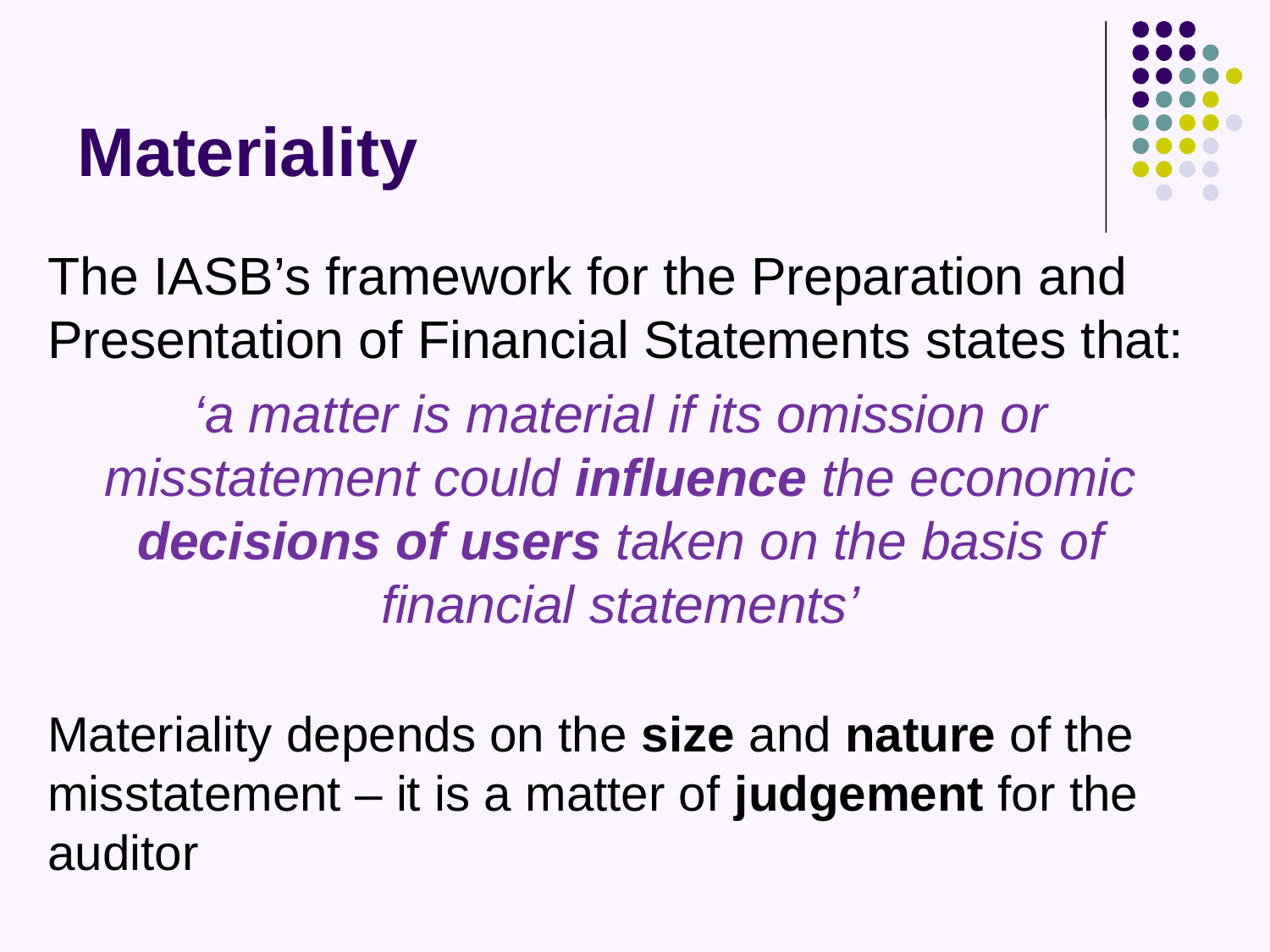

# Materiality
The IASB’s framework for the Preparation and Presentation of Financial Statements states that:
‘a matter is material if its omission or misstatement could influence the economic decisions of users taken on the basis of financial statements’

Materiality depends on the size and nature of the misstatement – it is a matter of judgement for the auditor